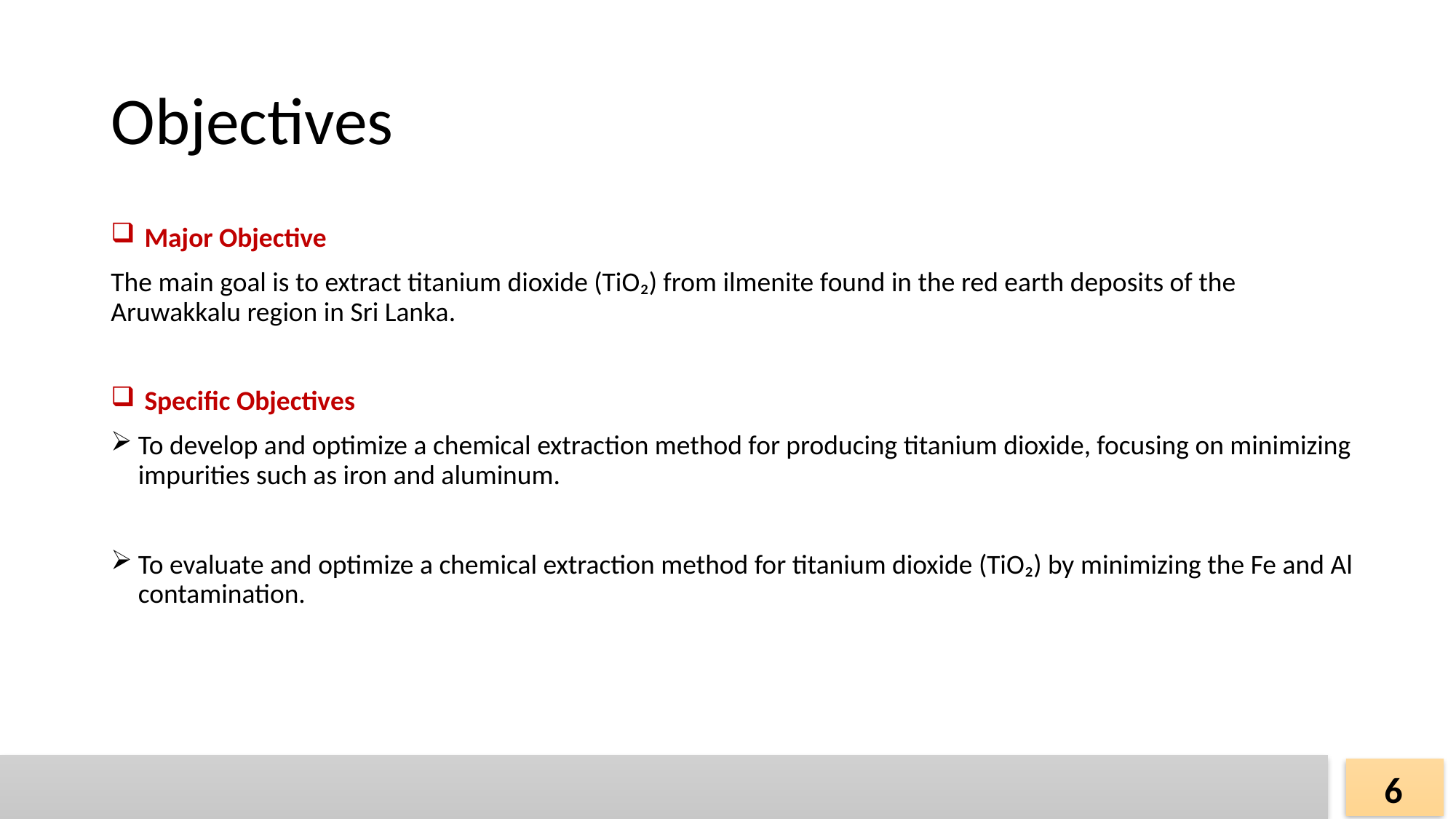

# Objectives
 Major Objective
The main goal is to extract titanium dioxide (TiO₂) from ilmenite found in the red earth deposits of the Aruwakkalu region in Sri Lanka.

 Specific Objectives
To develop and optimize a chemical extraction method for producing titanium dioxide, focusing on minimizing impurities such as iron and aluminum.

To evaluate and optimize a chemical extraction method for titanium dioxide (TiO₂) by minimizing the Fe and Al contamination.

6